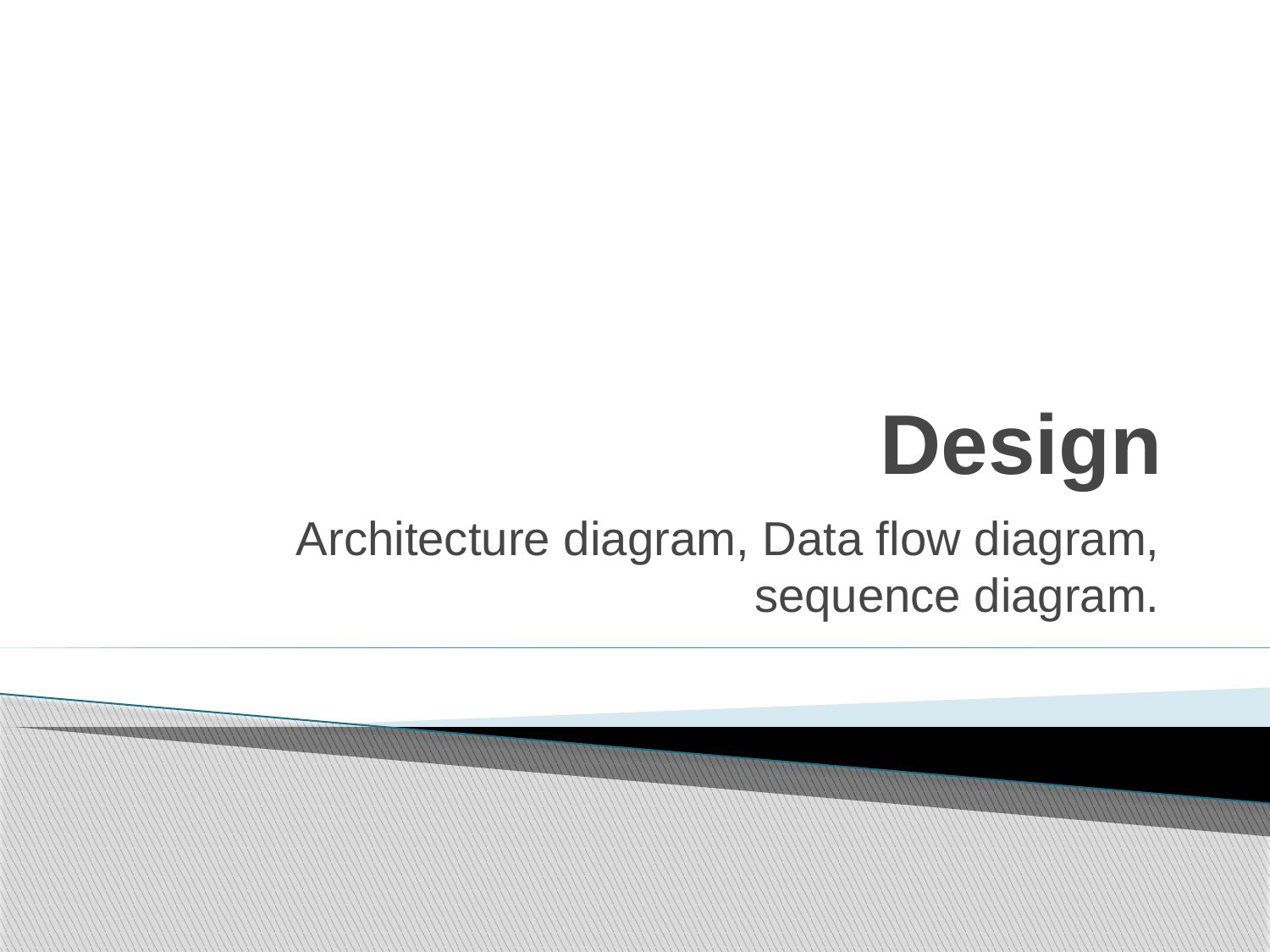

# Design
Architecture diagram, Data flow diagram, sequence diagram.